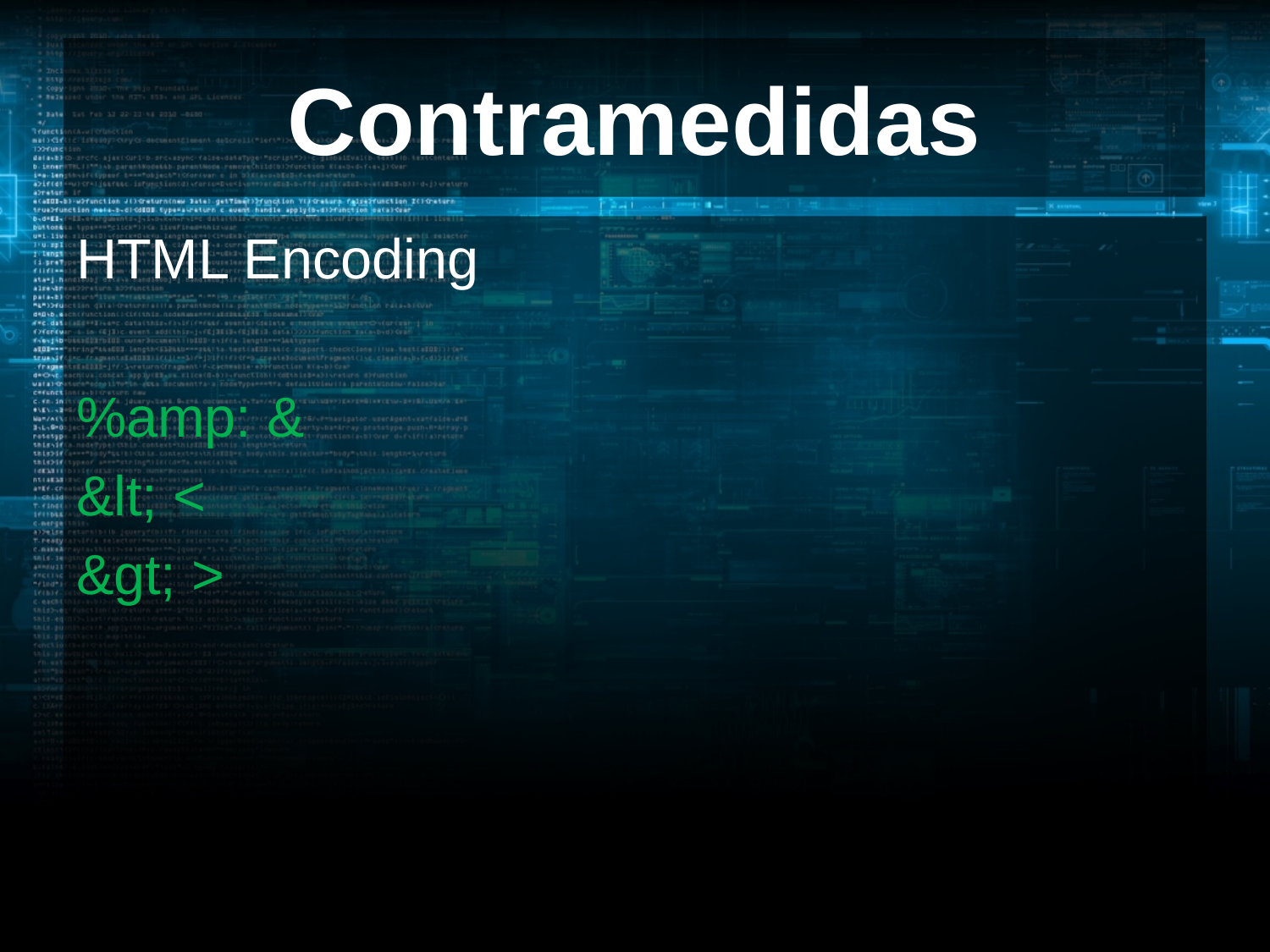

# Contramedidas
HTML Encoding

%amp: &
&lt; <
&gt; >